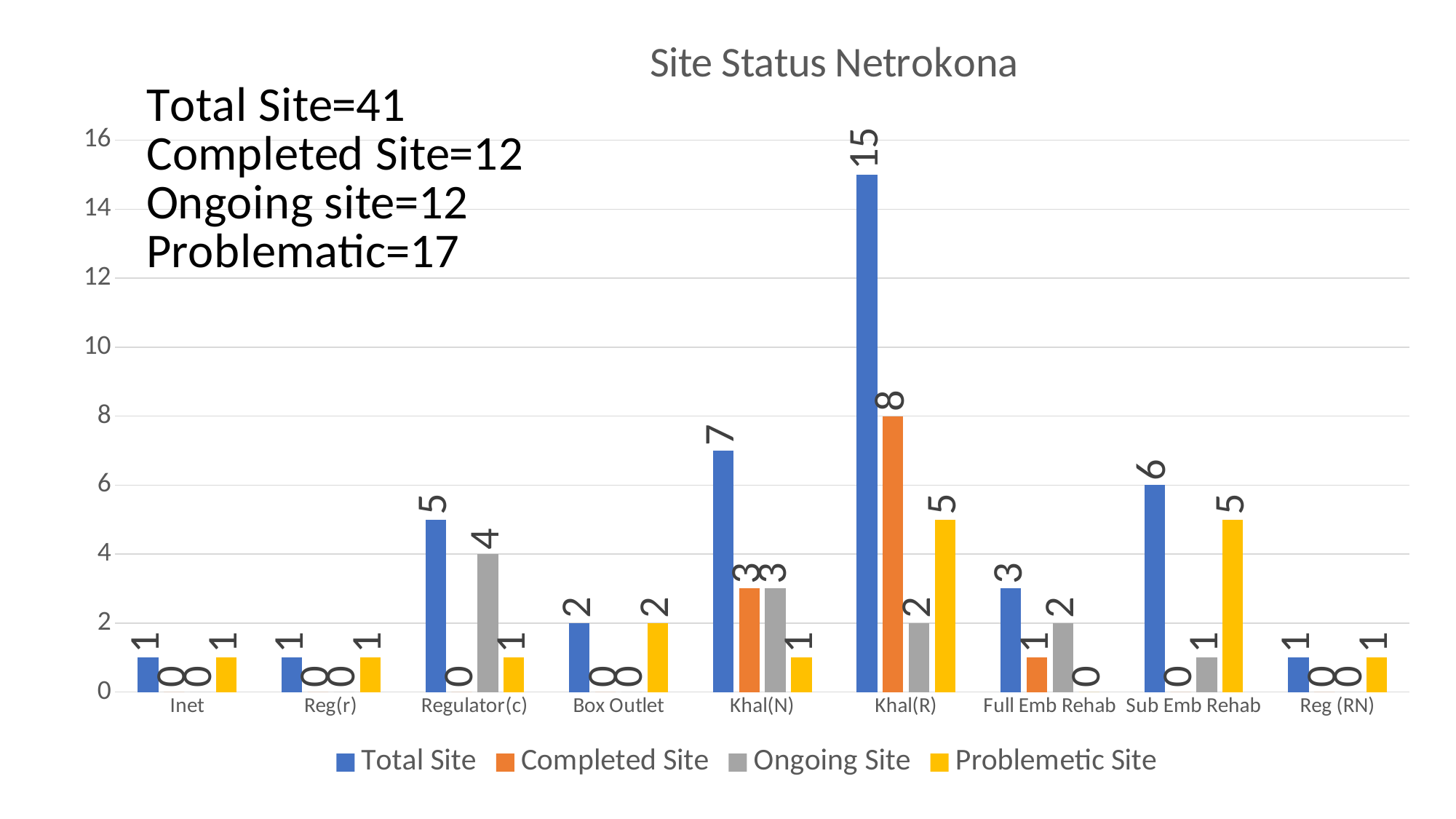

### Chart: Site Status Netrokona

| Category | Total Site | Completed Site | Ongoing Site | Problemetic Site |
|---|---|---|---|---|
| Inet | 1.0 | 0.0 | 0.0 | 1.0 |
| Reg(r) | 1.0 | 0.0 | 0.0 | 1.0 |
| Regulator(c) | 5.0 | 0.0 | 4.0 | 1.0 |
| Box Outlet | 2.0 | 0.0 | 0.0 | 2.0 |
| Khal(N) | 7.0 | 3.0 | 3.0 | 1.0 |
| Khal(R) | 15.0 | 8.0 | 2.0 | 5.0 |
| Full Emb Rehab | 3.0 | 1.0 | 2.0 | 0.0 |
| Sub Emb Rehab | 6.0 | 0.0 | 1.0 | 5.0 |
| Reg (RN) | 1.0 | 0.0 | 0.0 | 1.0 |